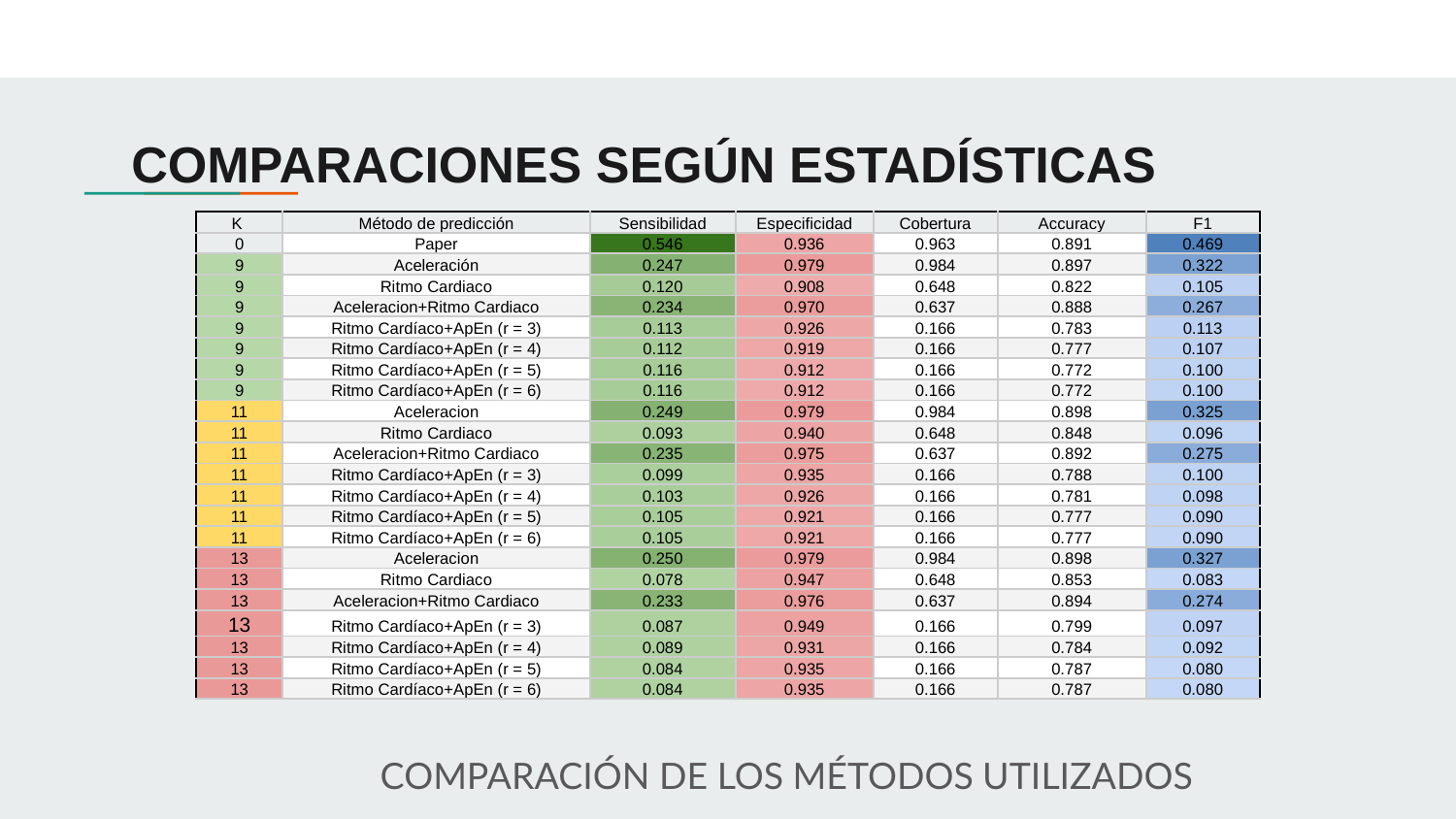

# COMPARACIONES SEGÚN ESTADÍSTICAS
| K | Método de predicción | Sensibilidad | Especificidad | Cobertura | Accuracy | F1 |
| --- | --- | --- | --- | --- | --- | --- |
| 0 | Paper | 0.546 | 0.936 | 0.963 | 0.891 | 0.469 |
| 9 | Aceleración | 0.247 | 0.979 | 0.984 | 0.897 | 0.322 |
| 9 | Ritmo Cardiaco | 0.120 | 0.908 | 0.648 | 0.822 | 0.105 |
| 9 | Aceleracion+Ritmo Cardiaco | 0.234 | 0.970 | 0.637 | 0.888 | 0.267 |
| 9 | Ritmo Cardíaco+ApEn (r = 3) | 0.113 | 0.926 | 0.166 | 0.783 | 0.113 |
| 9 | Ritmo Cardíaco+ApEn (r = 4) | 0.112 | 0.919 | 0.166 | 0.777 | 0.107 |
| 9 | Ritmo Cardíaco+ApEn (r = 5) | 0.116 | 0.912 | 0.166 | 0.772 | 0.100 |
| 9 | Ritmo Cardíaco+ApEn (r = 6) | 0.116 | 0.912 | 0.166 | 0.772 | 0.100 |
| 11 | Aceleracion | 0.249 | 0.979 | 0.984 | 0.898 | 0.325 |
| 11 | Ritmo Cardiaco | 0.093 | 0.940 | 0.648 | 0.848 | 0.096 |
| 11 | Aceleracion+Ritmo Cardiaco | 0.235 | 0.975 | 0.637 | 0.892 | 0.275 |
| 11 | Ritmo Cardíaco+ApEn (r = 3) | 0.099 | 0.935 | 0.166 | 0.788 | 0.100 |
| 11 | Ritmo Cardíaco+ApEn (r = 4) | 0.103 | 0.926 | 0.166 | 0.781 | 0.098 |
| 11 | Ritmo Cardíaco+ApEn (r = 5) | 0.105 | 0.921 | 0.166 | 0.777 | 0.090 |
| 11 | Ritmo Cardíaco+ApEn (r = 6) | 0.105 | 0.921 | 0.166 | 0.777 | 0.090 |
| 13 | Aceleracion | 0.250 | 0.979 | 0.984 | 0.898 | 0.327 |
| 13 | Ritmo Cardiaco | 0.078 | 0.947 | 0.648 | 0.853 | 0.083 |
| 13 | Aceleracion+Ritmo Cardiaco | 0.233 | 0.976 | 0.637 | 0.894 | 0.274 |
| 13 | Ritmo Cardíaco+ApEn (r = 3) | 0.087 | 0.949 | 0.166 | 0.799 | 0.097 |
| 13 | Ritmo Cardíaco+ApEn (r = 4) | 0.089 | 0.931 | 0.166 | 0.784 | 0.092 |
| 13 | Ritmo Cardíaco+ApEn (r = 5) | 0.084 | 0.935 | 0.166 | 0.787 | 0.080 |
| 13 | Ritmo Cardíaco+ApEn (r = 6) | 0.084 | 0.935 | 0.166 | 0.787 | 0.080 |
COMPARACIÓN DE LOS MÉTODOS UTILIZADOS